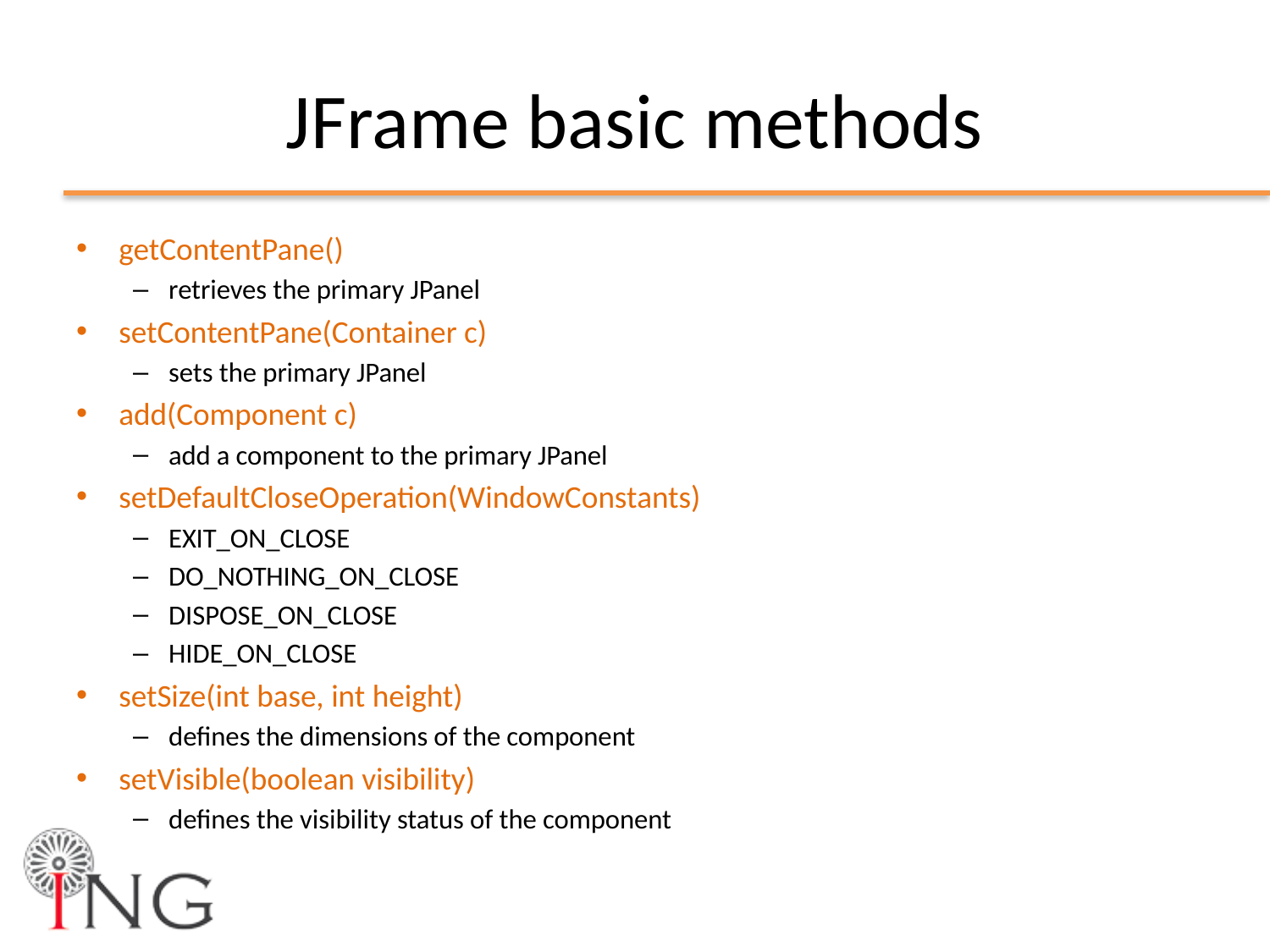

# JFrame basic methods
getContentPane()
retrieves the primary JPanel
setContentPane(Container c)
sets the primary JPanel
add(Component c)
add a component to the primary JPanel
setDefaultCloseOperation(WindowConstants)
EXIT_ON_CLOSE
DO_NOTHING_ON_CLOSE
DISPOSE_ON_CLOSE
HIDE_ON_CLOSE
setSize(int base, int height)
defines the dimensions of the component
setVisible(boolean visibility)
defines the visibility status of the component